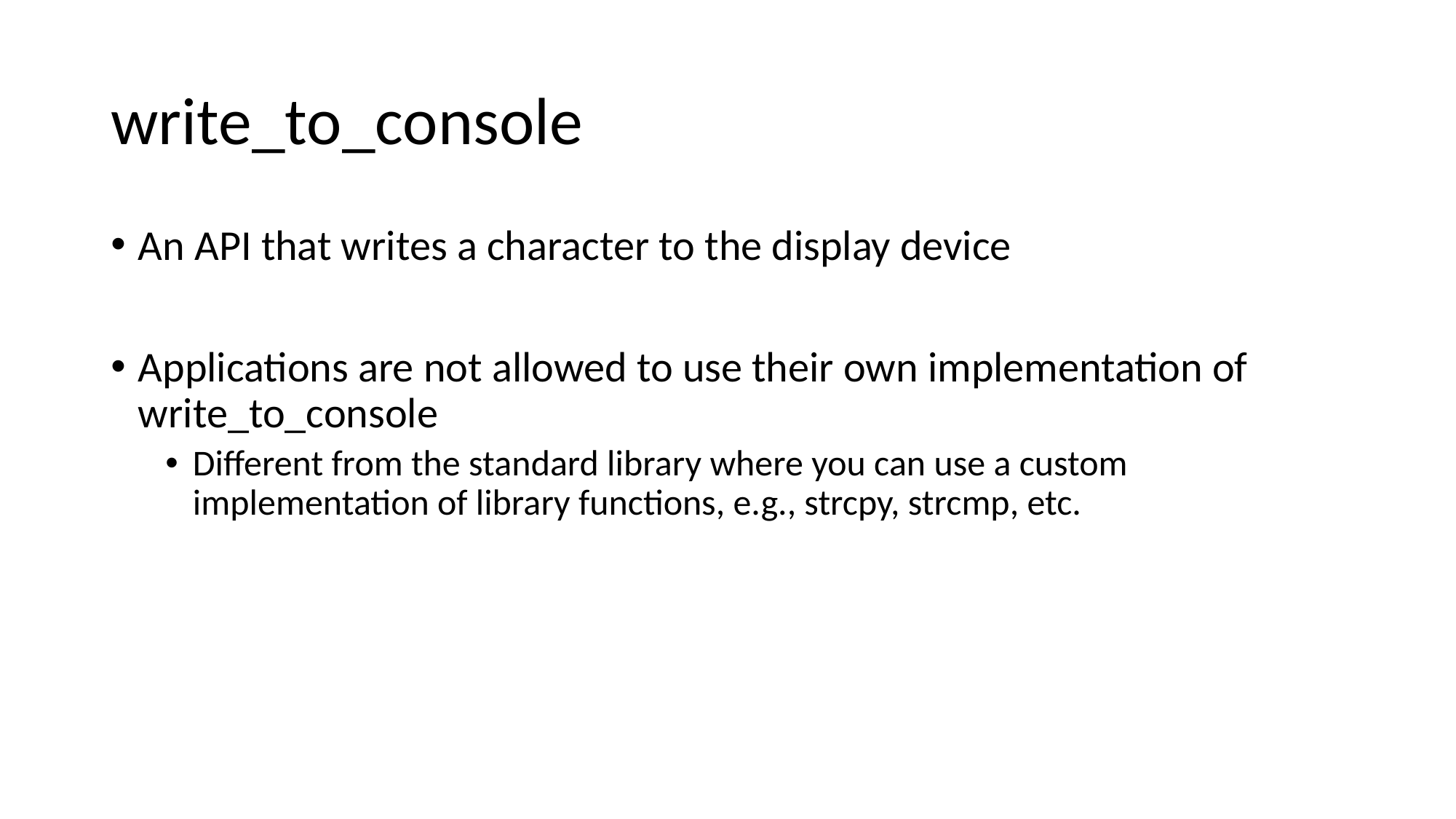

# write_to_console
An API that writes a character to the display device

Applications are not allowed to use their own implementation of write_to_console
Different from the standard library where you can use a custom implementation of library functions, e.g., strcpy, strcmp, etc.